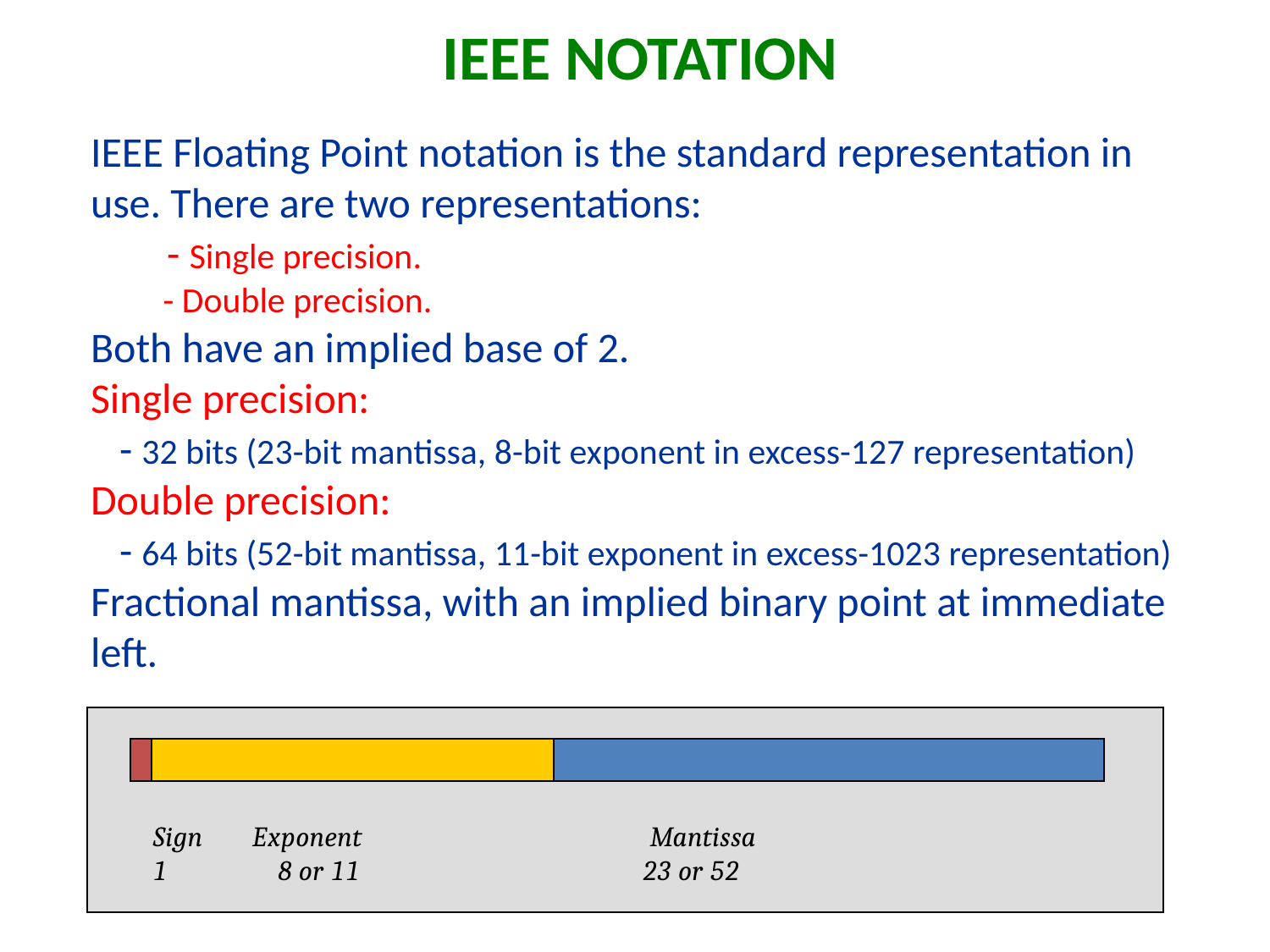

# IEEE NOTATION
IEEE Floating Point notation is the standard representation in use. There are two representations:
        - Single precision.
         - Double precision.
Both have an implied base of 2.
Single precision:
   - 32 bits (23-bit mantissa, 8-bit exponent in excess-127 representation)
Double precision:
   - 64 bits (52-bit mantissa, 11-bit exponent in excess-1023 representation)
Fractional mantissa, with an implied binary point at immediate left.

Sign        Exponent                                               Mantissa
1                  8 or 11                                              23 or 52